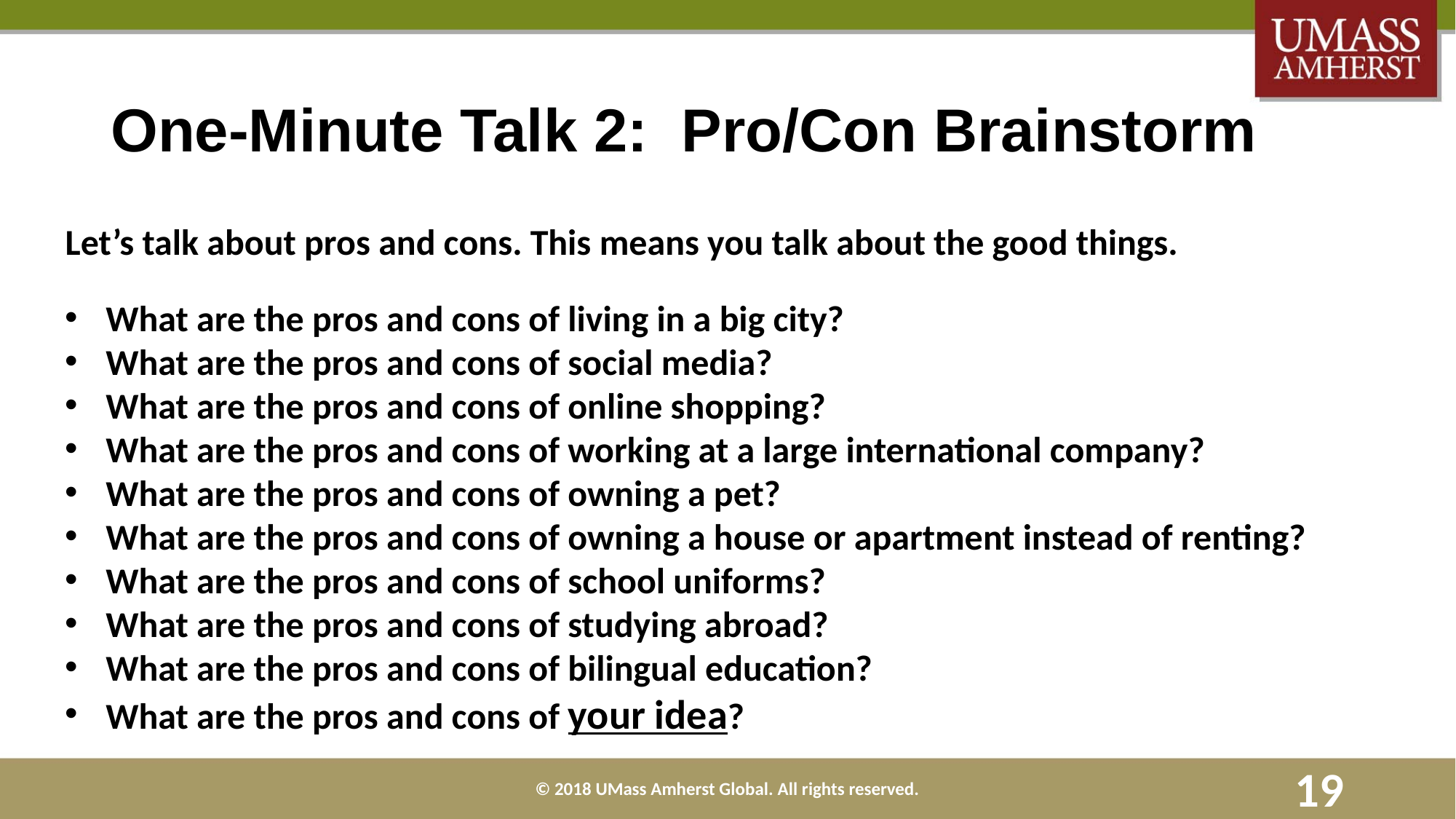

# One-Minute Talk 2:  Pro/Con Brainstorm
Let’s talk about pros and cons. This means you talk about the good things.
What are the pros and cons of living in a big city?
What are the pros and cons of social media?
What are the pros and cons of online shopping?
What are the pros and cons of working at a large international company?
What are the pros and cons of owning a pet?
What are the pros and cons of owning a house or apartment instead of renting?
What are the pros and cons of school uniforms?
What are the pros and cons of studying abroad?
What are the pros and cons of bilingual education?
What are the pros and cons of your idea?

© 2018 UMass Amherst Global. All rights reserved.
19